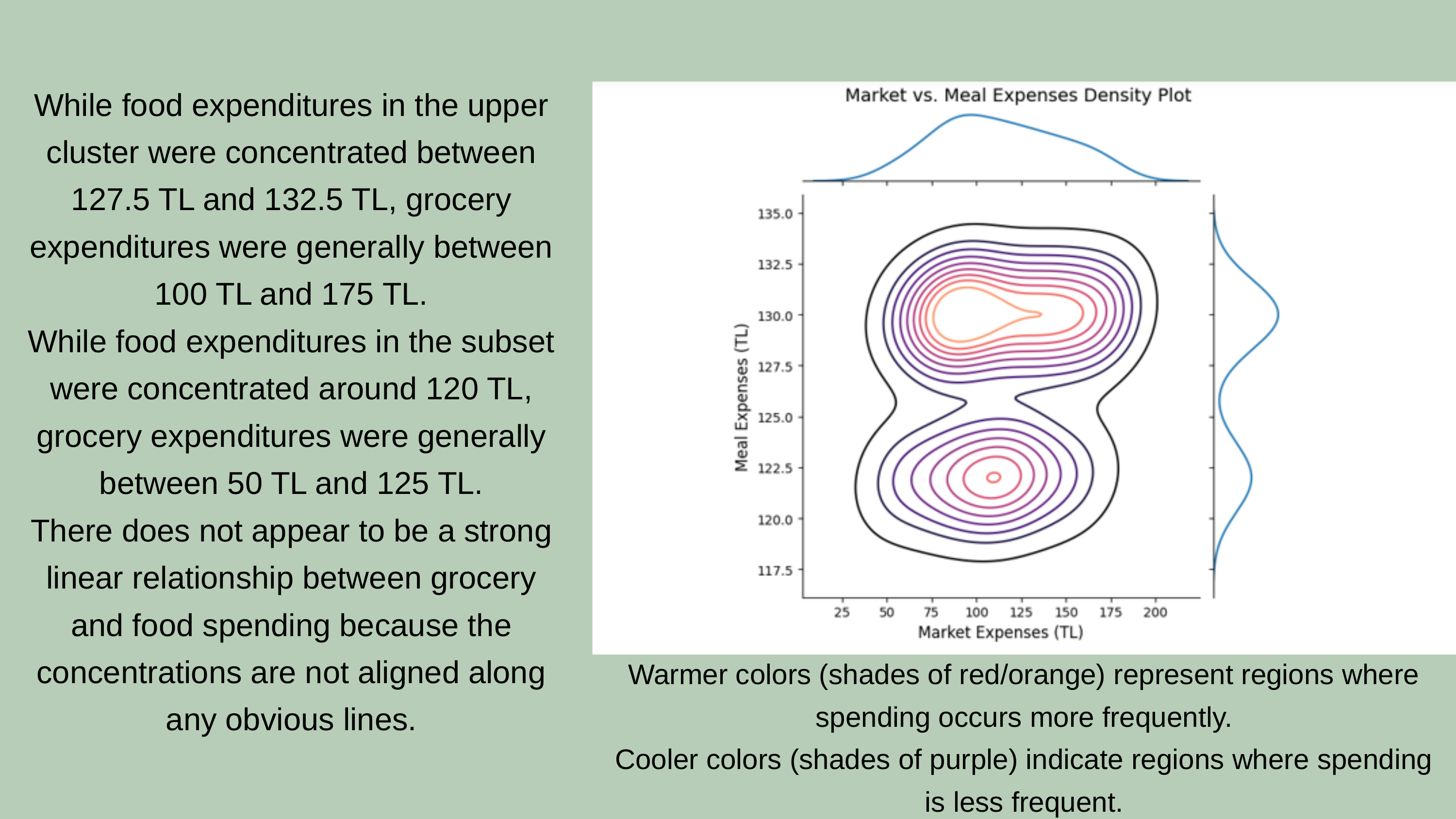

While food expenditures in the upper cluster were concentrated between 127.5 TL and 132.5 TL, grocery expenditures were generally between 100 TL and 175 TL.
While food expenditures in the subset were concentrated around 120 TL, grocery expenditures were generally between 50 TL and 125 TL.
There does not appear to be a strong linear relationship between grocery and food spending because the concentrations are not aligned along any obvious lines.

Warmer colors (shades of red/orange) represent regions where spending occurs more frequently.
Cooler colors (shades of purple) indicate regions where spending is less frequent.